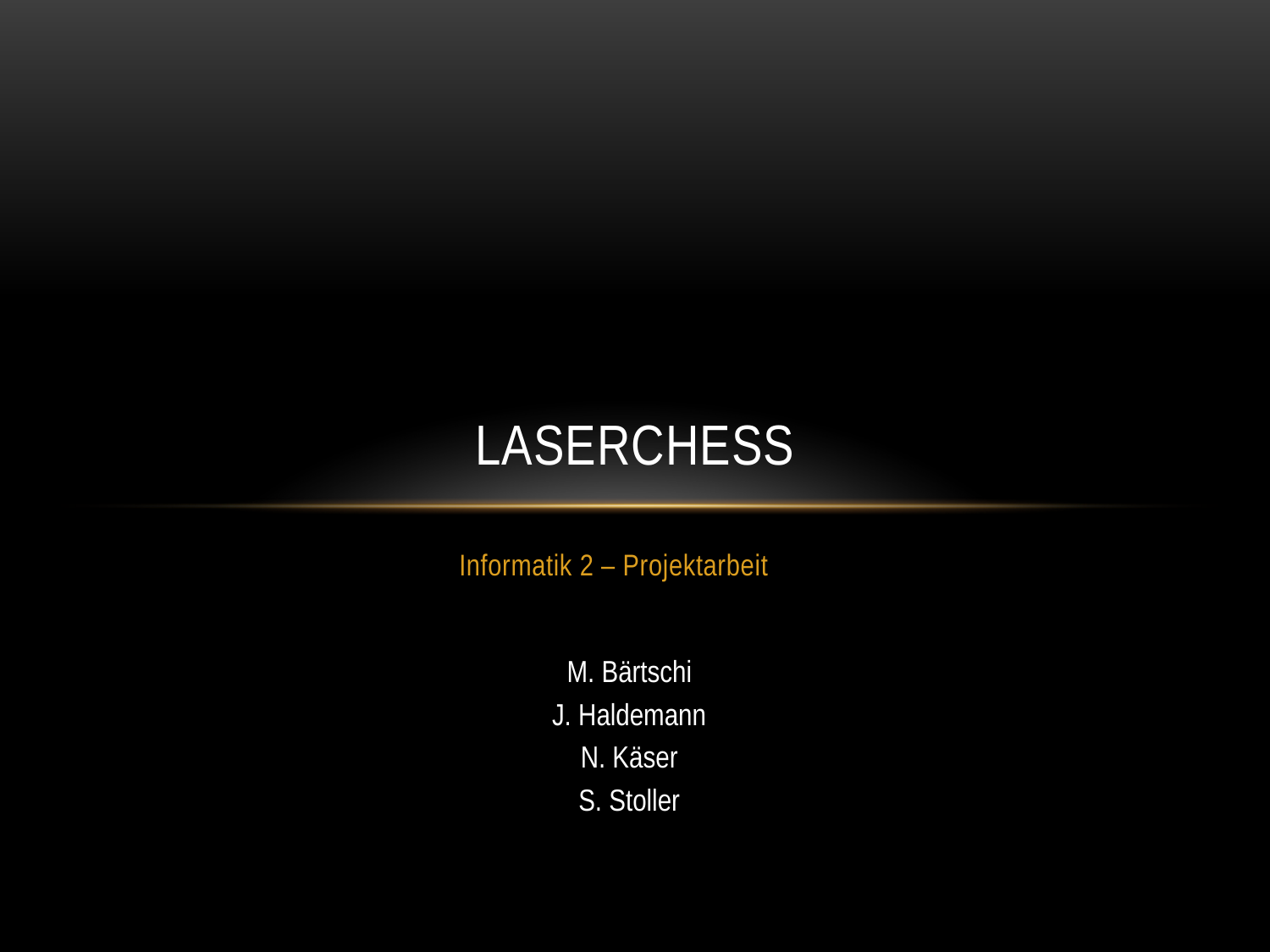

# LaserChess
Informatik 2 – Projektarbeit
M. Bärtschi
J. Haldemann
N. Käser
S. Stoller